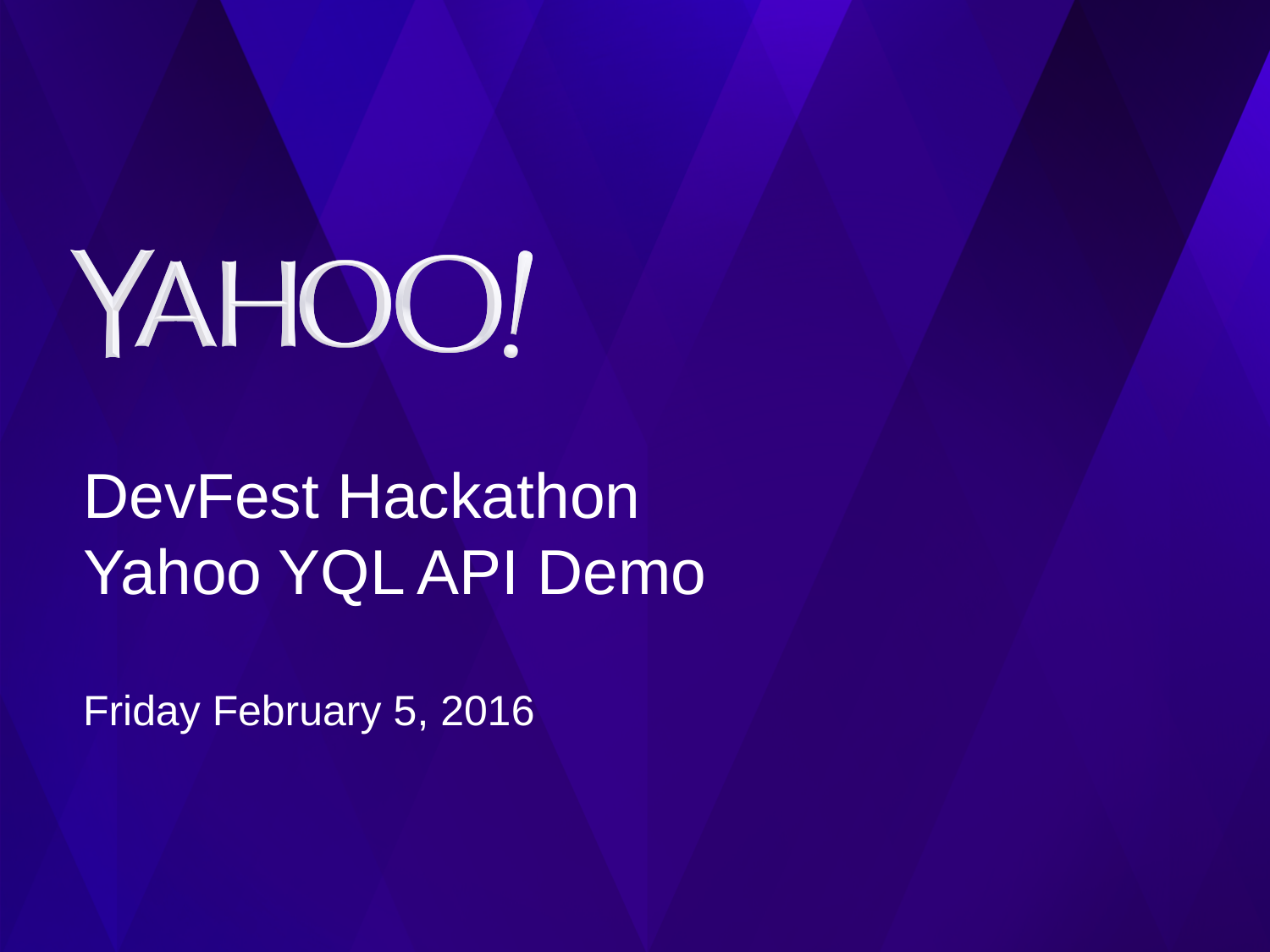

# DevFest Hackathon Yahoo YQL API Demo

Friday February 5, 2016